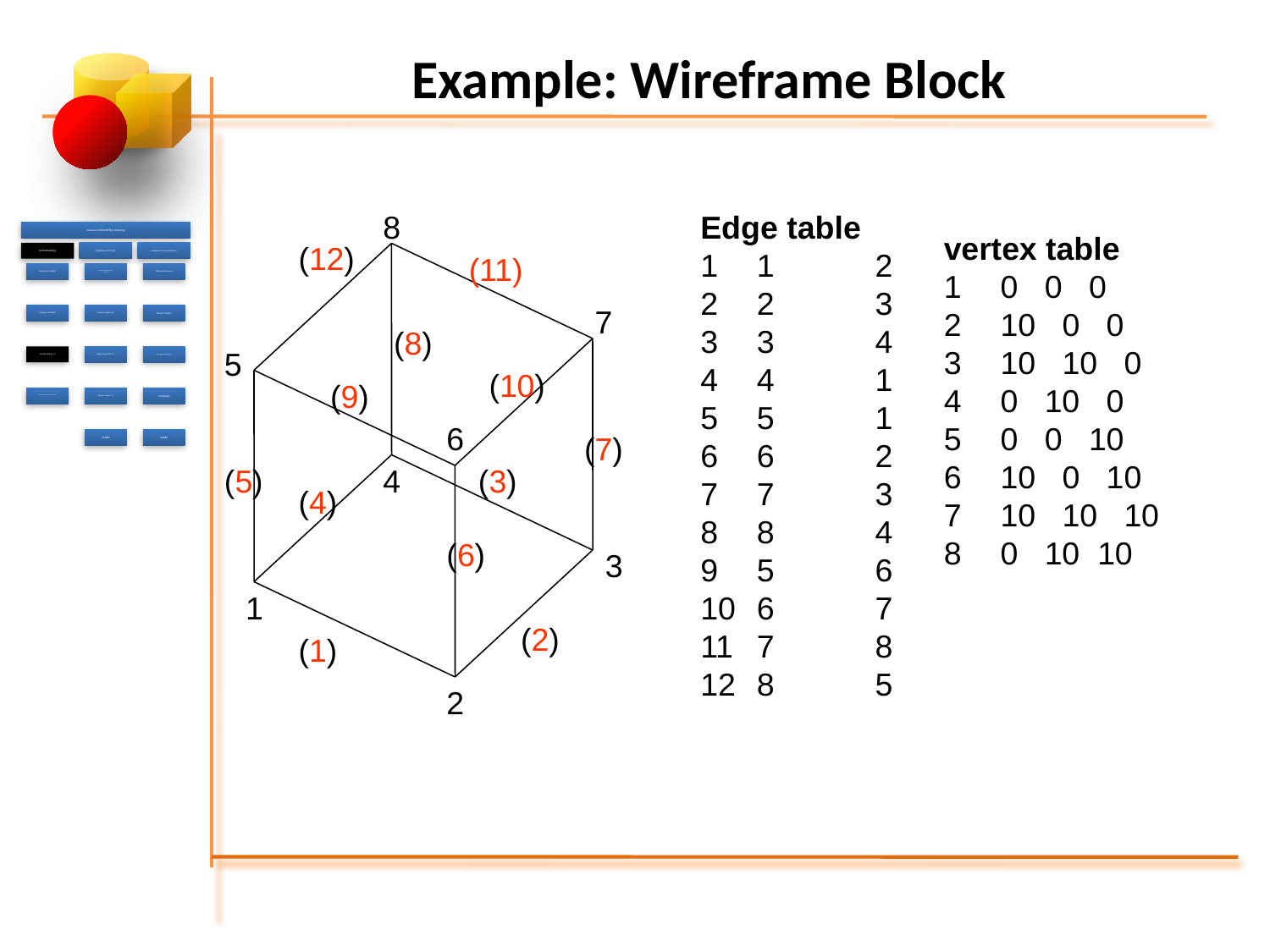

# Example: Wireframe Block
8

7
5
6
4
3
1
2
(12)
(11)
(8)
(10)
(9)
(7)
(5)
(3)
(4)
(6)
(2)
(1)
Edge table
 1	2
 2	3
 3	4
 4	1
 5	1
 6	2
 7	3
 8	4
 5	6
 6	7
 7	8
 8	5

Geometric/PARAMETRIC Modeling
Solid Modeling
Perception of Solids
Modeling of Curves
Modeling of Surfaces (Patches)
Topology and Solids
Solid Modeling 1-2
Transformations and Projections 1-2
Representation, Differential Geometry
Ferguson Segments
Bezier Segments 1-2
B-spline curves 1-5
NURBS
Differential Geometry
Tensor Product
Boundary Interpolating
Composite
NURBS
vertex table
 0   0   0
 10   0   0
 10   10   0
 0   10   0
 0   0   10
 10   0   10
 10   10   10
 0   10  10